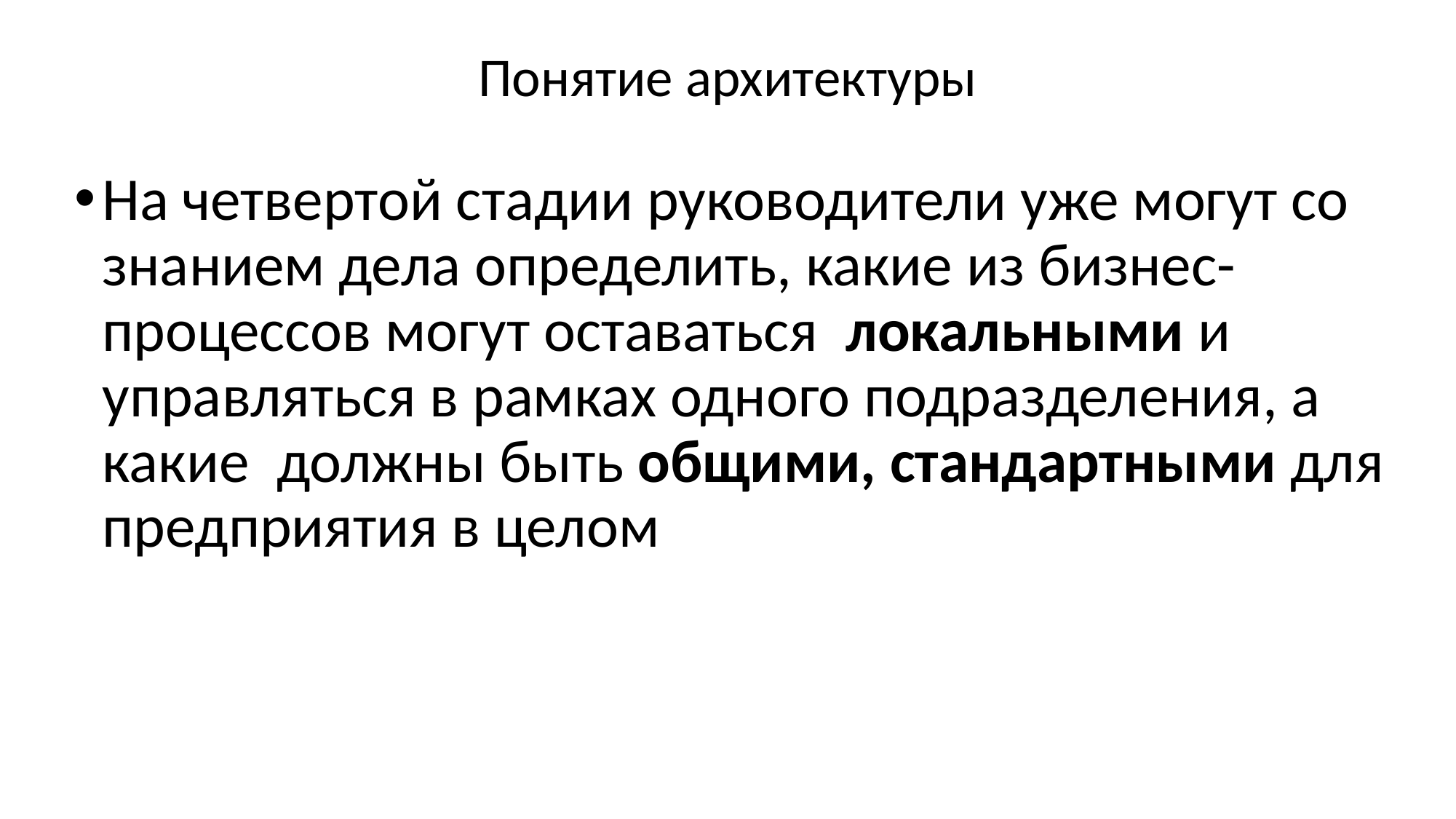

# Понятие архитектуры
На четвертой стадии руководители уже могут со  знанием дела определить, какие из бизнес-процессов могут оставаться  локальными и управляться в рамках одного подразделения, а какие  должны быть общими, стандартными для предприятия в целом